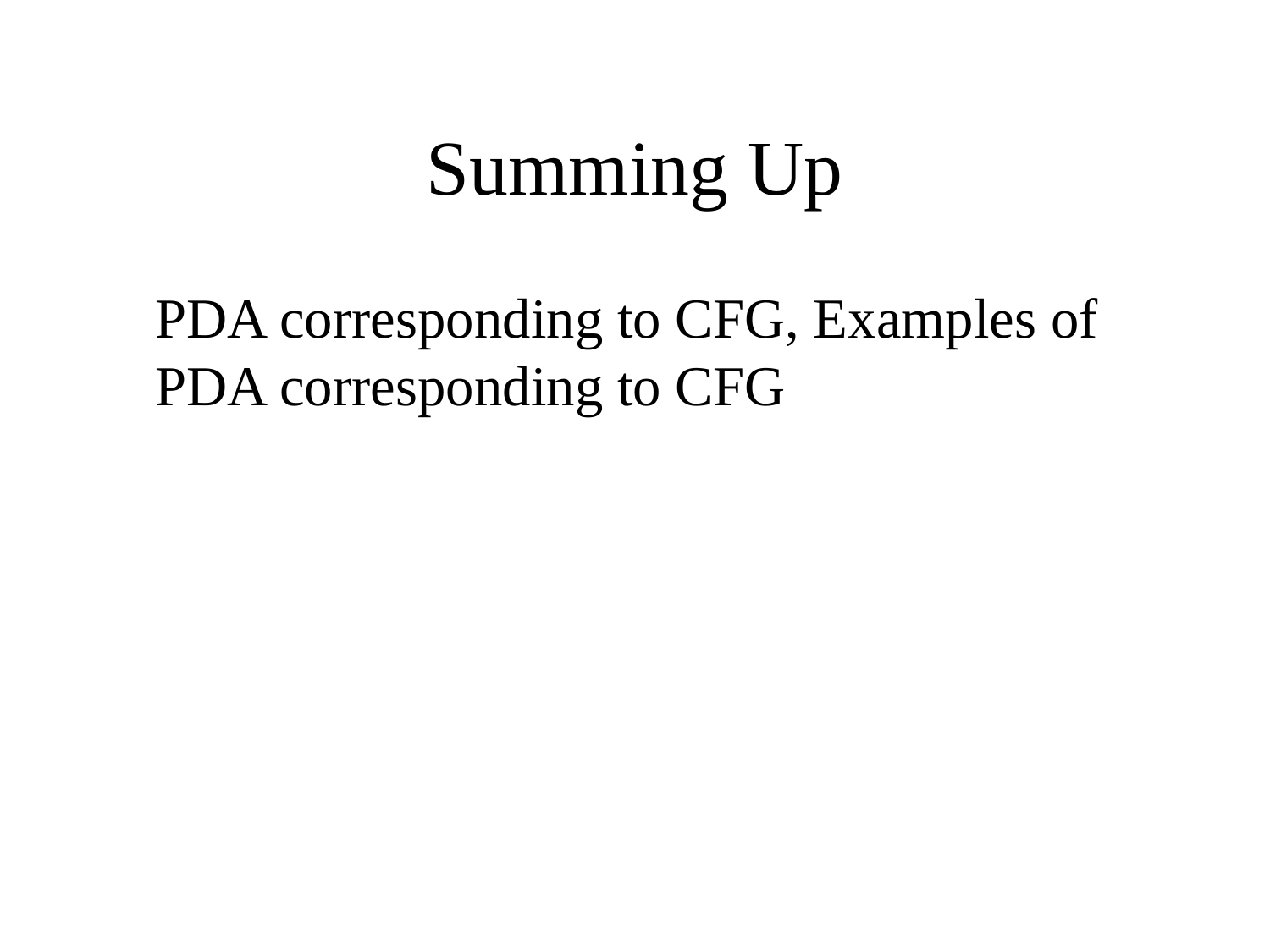

# Summing Up
	PDA corresponding to CFG, Examples of PDA corresponding to CFG